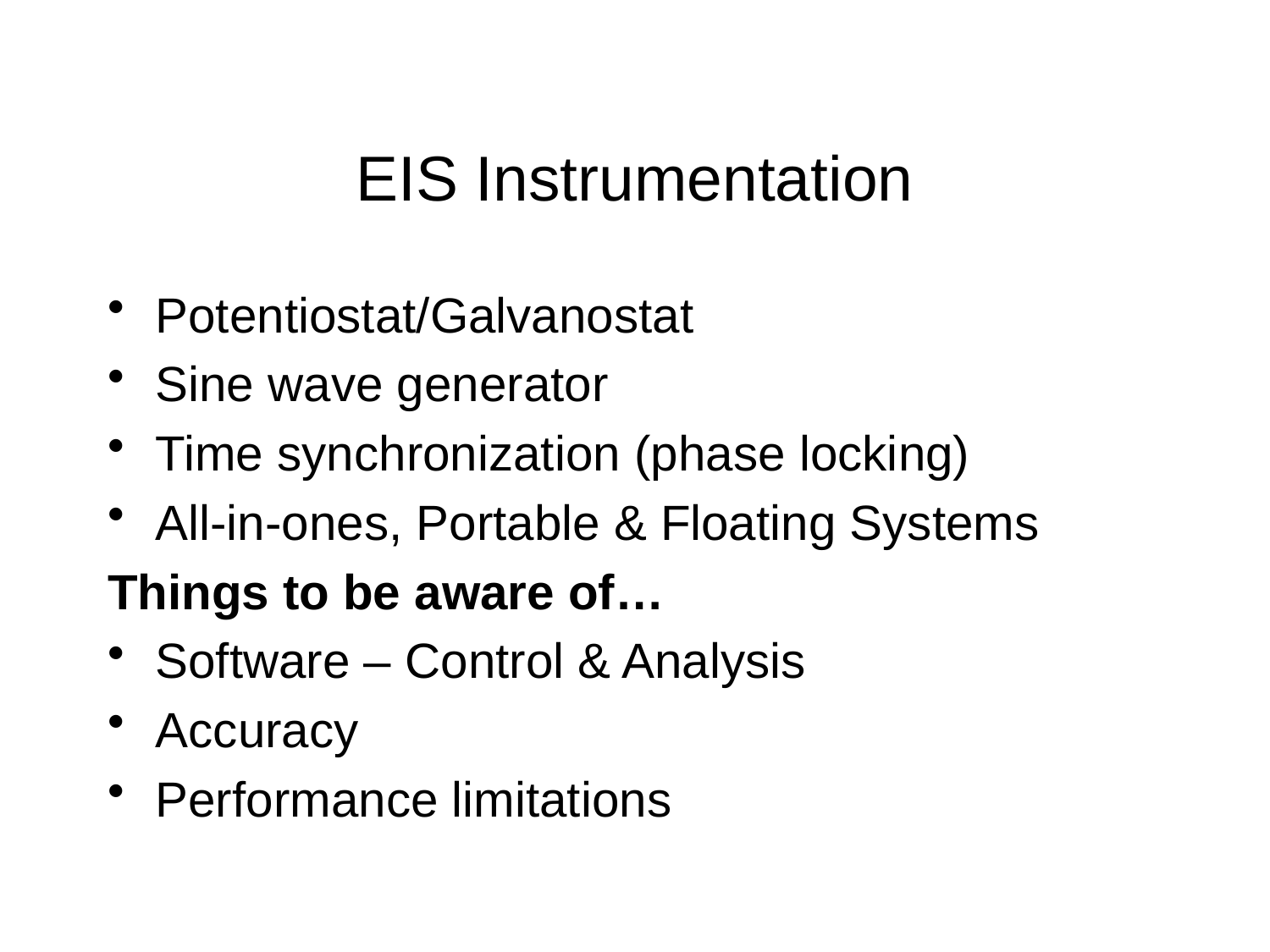

# EIS Instrumentation
Potentiostat/Galvanostat
Sine wave generator
Time synchronization (phase locking)
All-in-ones, Portable & Floating Systems
Things to be aware of…
Software – Control & Analysis
Accuracy
Performance limitations